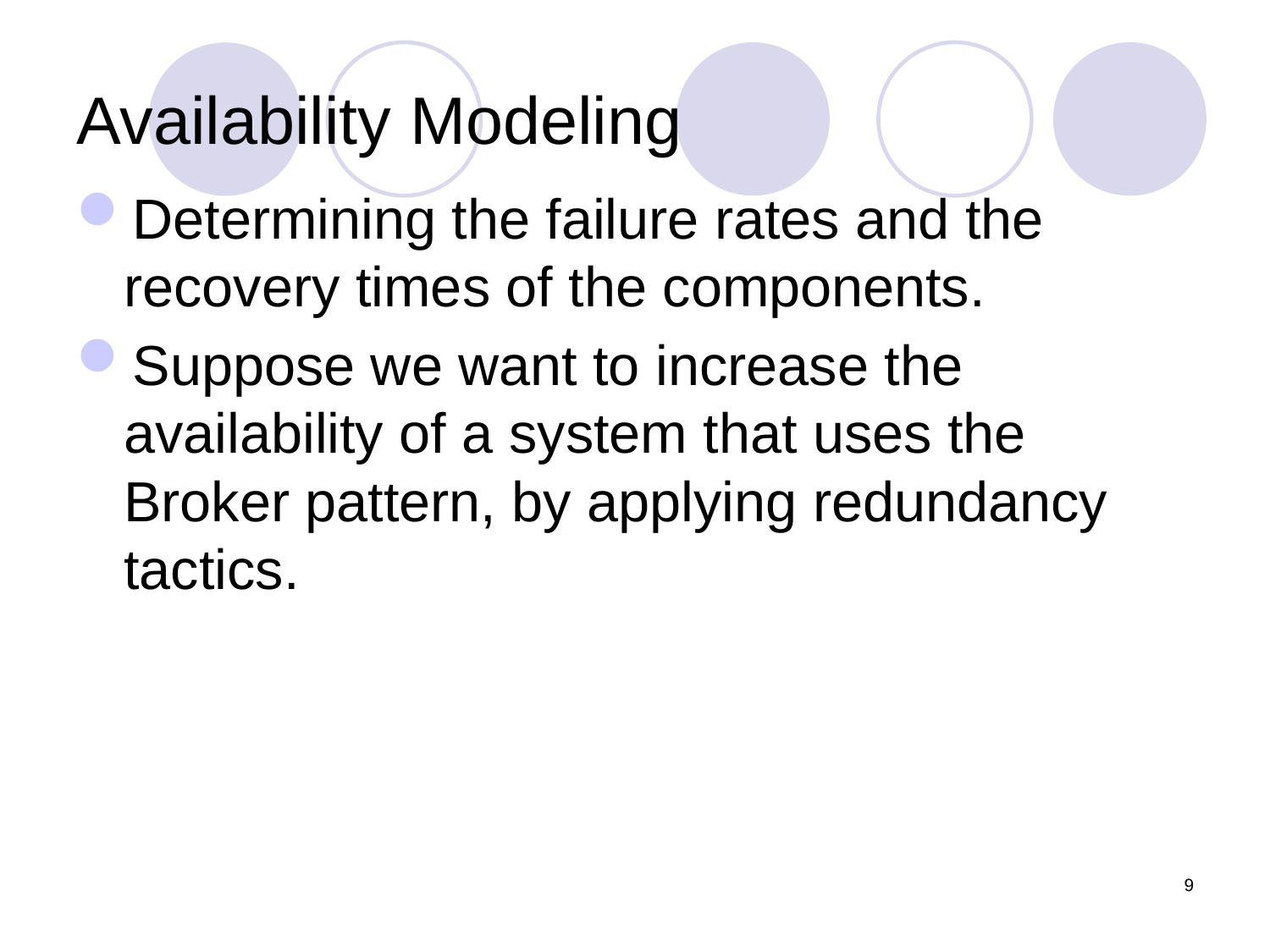

# Availability Modeling
Determining the failure rates and the recovery times of the components.
Suppose we want to increase the availability of a system that uses the Broker pattern, by applying redundancy tactics.

9